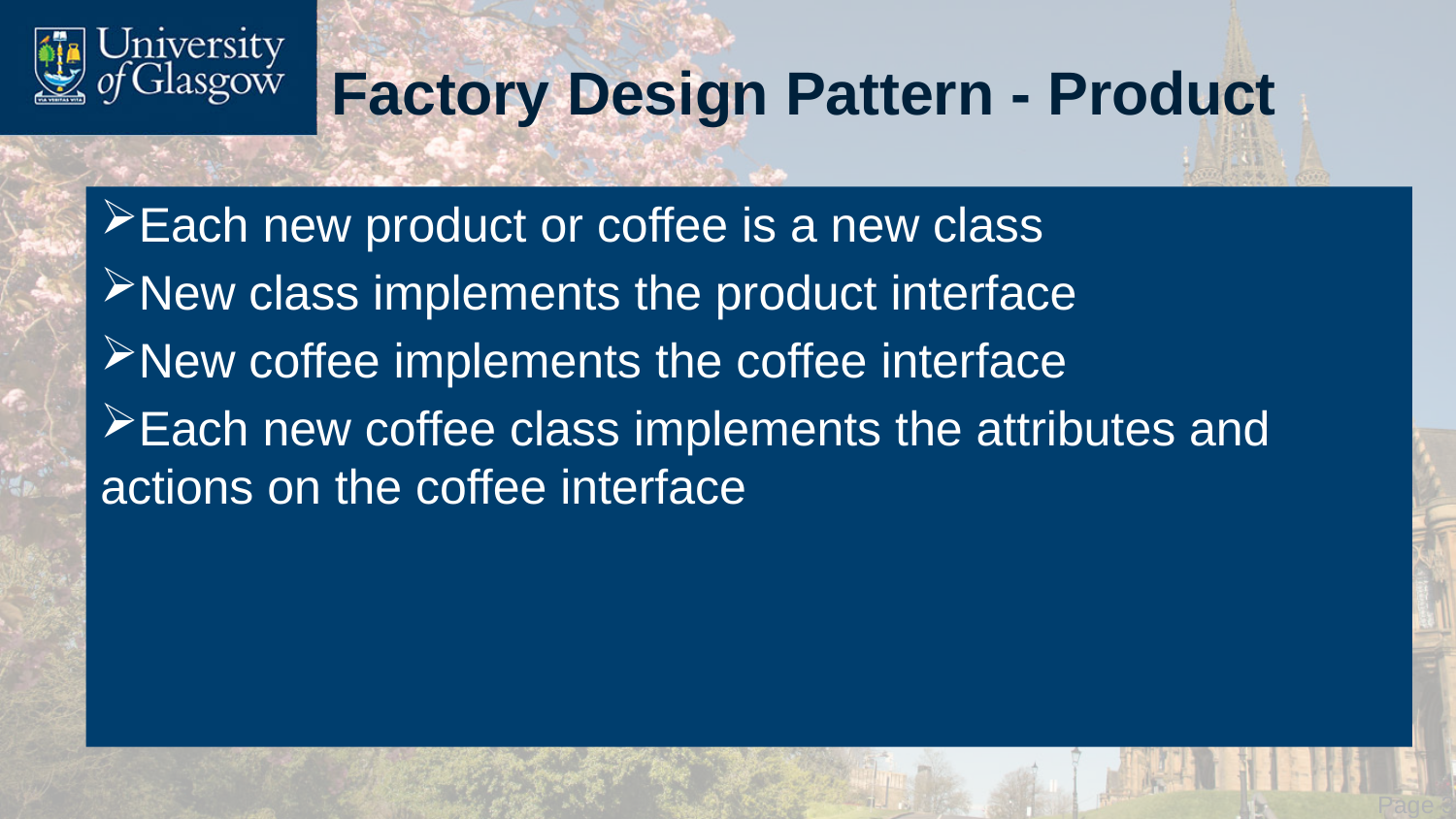

# Factory Design Pattern - Product
Each new product or coffee is a new class
New class implements the product interface
New coffee implements the coffee interface
Each new coffee class implements the attributes and actions on the coffee interface

 Page 31